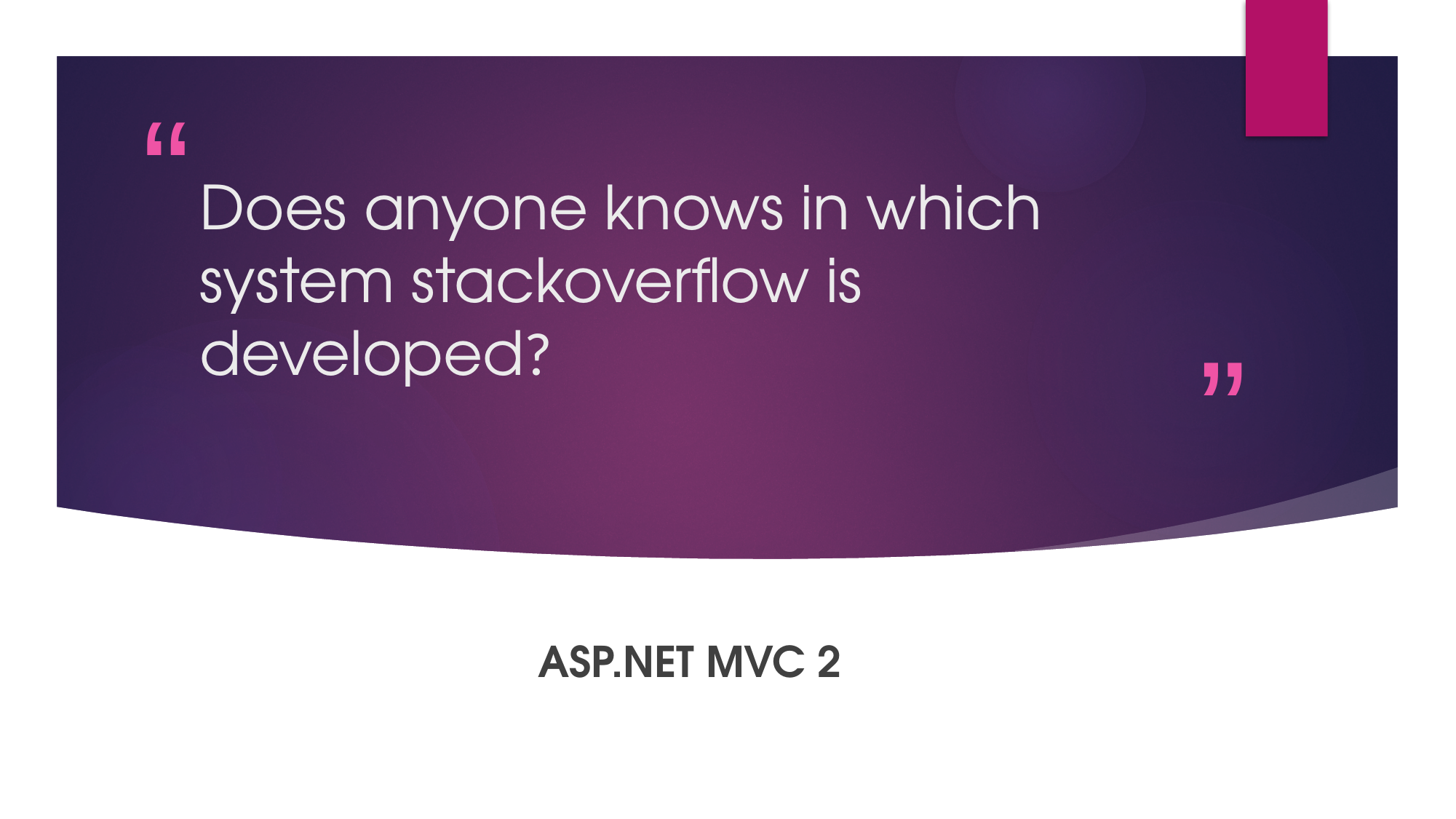

# Does anyone knows in which system stackoverflow is developed?
ASP.NET MVC 2